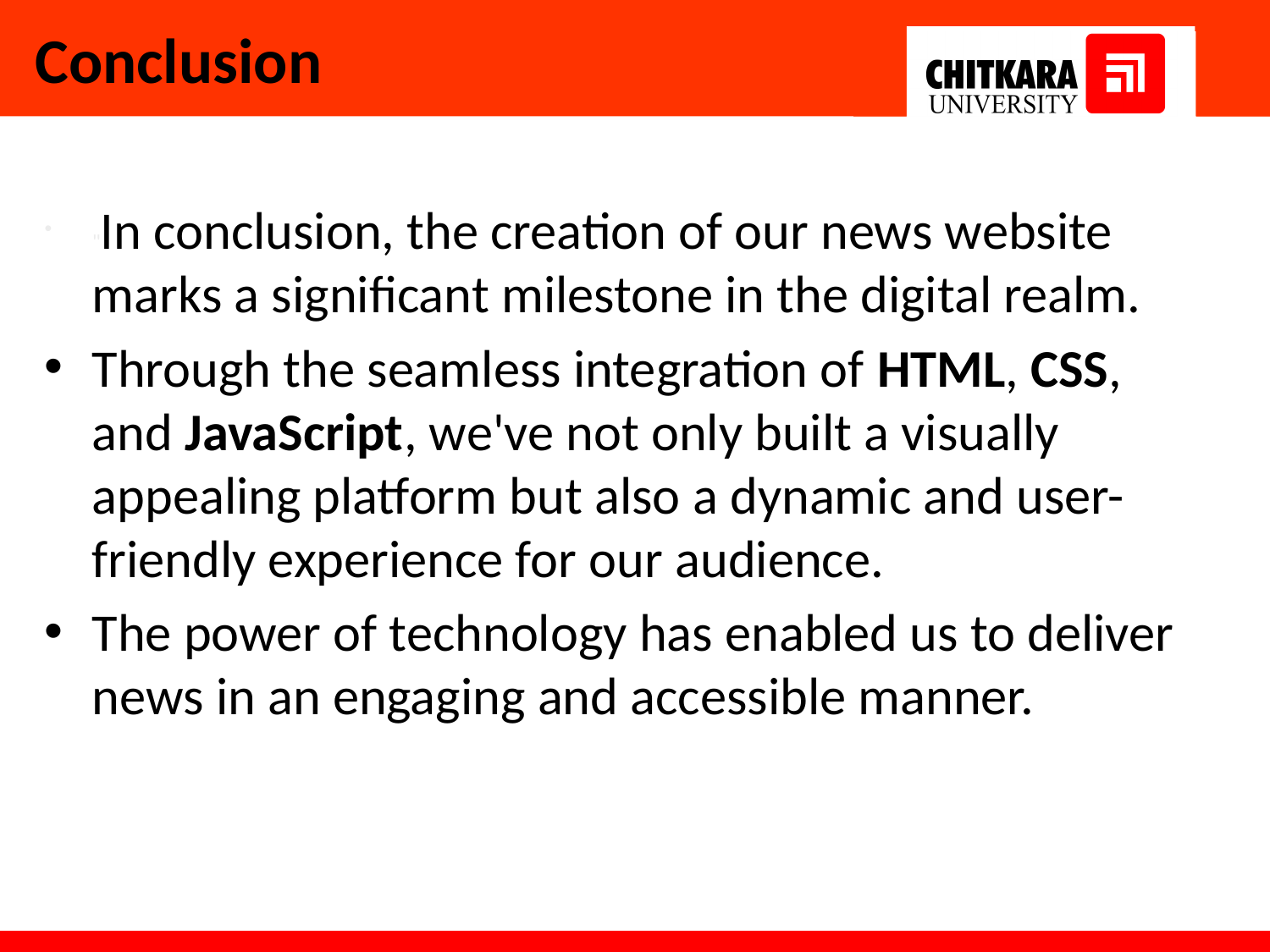

# Conclusion
"In conclusion, the creation of our news website marks a significant milestone in the digital realm.
Through the seamless integration of HTML, CSS, and JavaScript, we've not only built a visually appealing platform but also a dynamic and user-friendly experience for our audience.
The power of technology has enabled us to deliver news in an engaging and accessible manner.